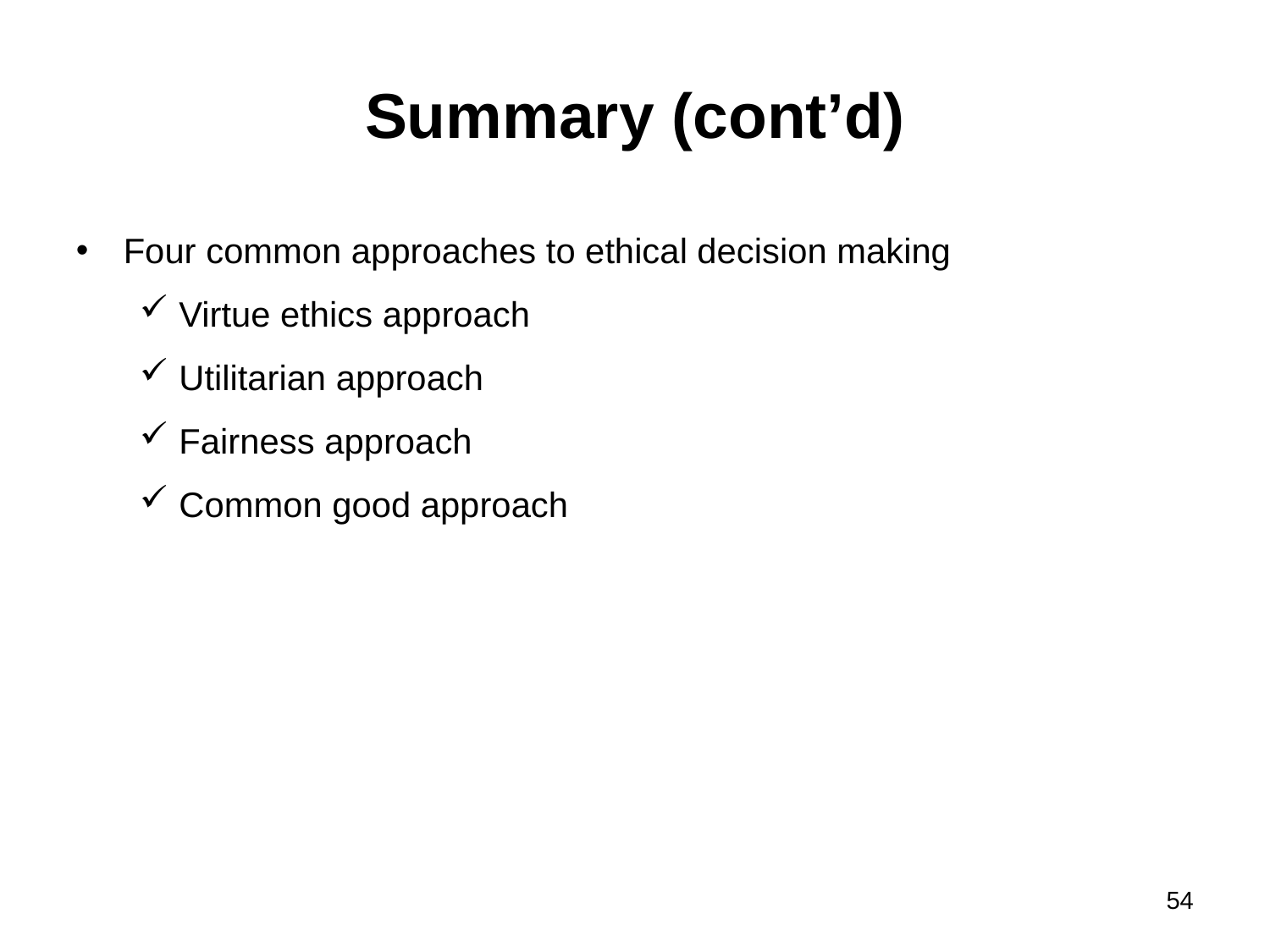

# Summary (cont’d)
Four common approaches to ethical decision making
Virtue ethics approach
Utilitarian approach
Fairness approach
Common good approach
54